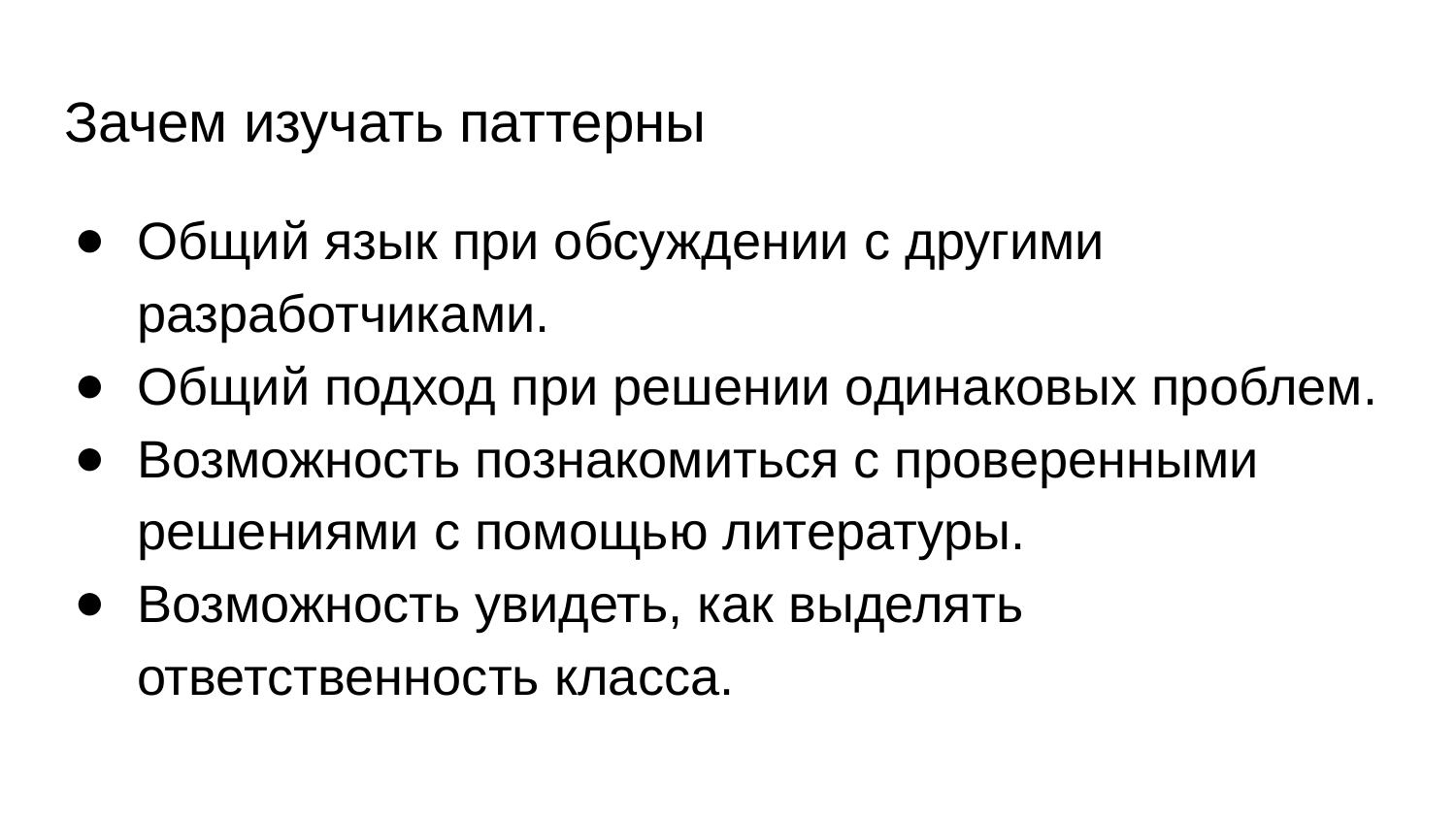

# Зачем изучать паттерны
Общий язык при обсуждении с другими разработчиками.
Общий подход при решении одинаковых проблем.
Возможность познакомиться с проверенными решениями с помощью литературы.
Возможность увидеть, как выделять ответственность класса.